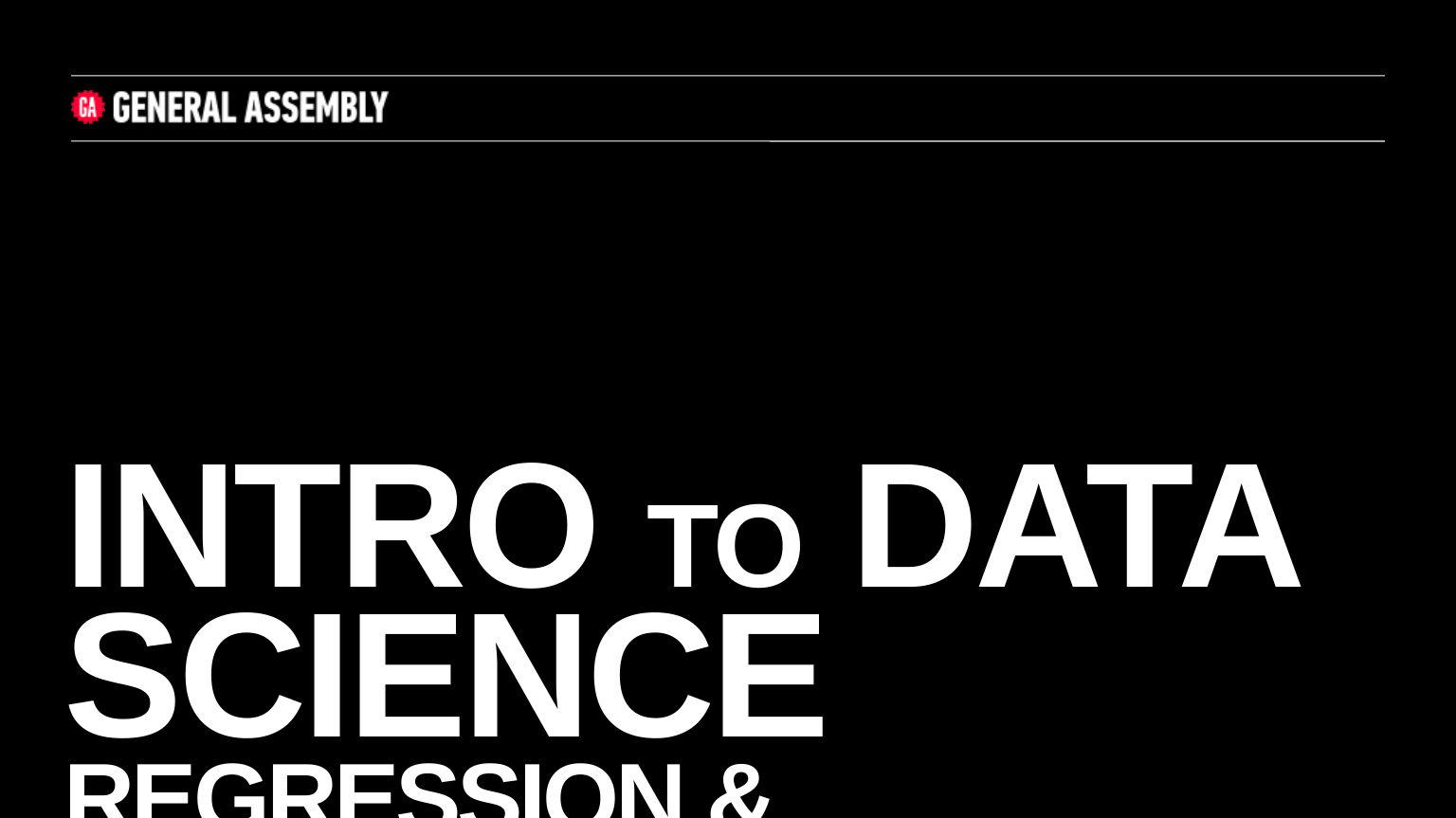

# INTRO to DATA SCIENCE regression & regularization